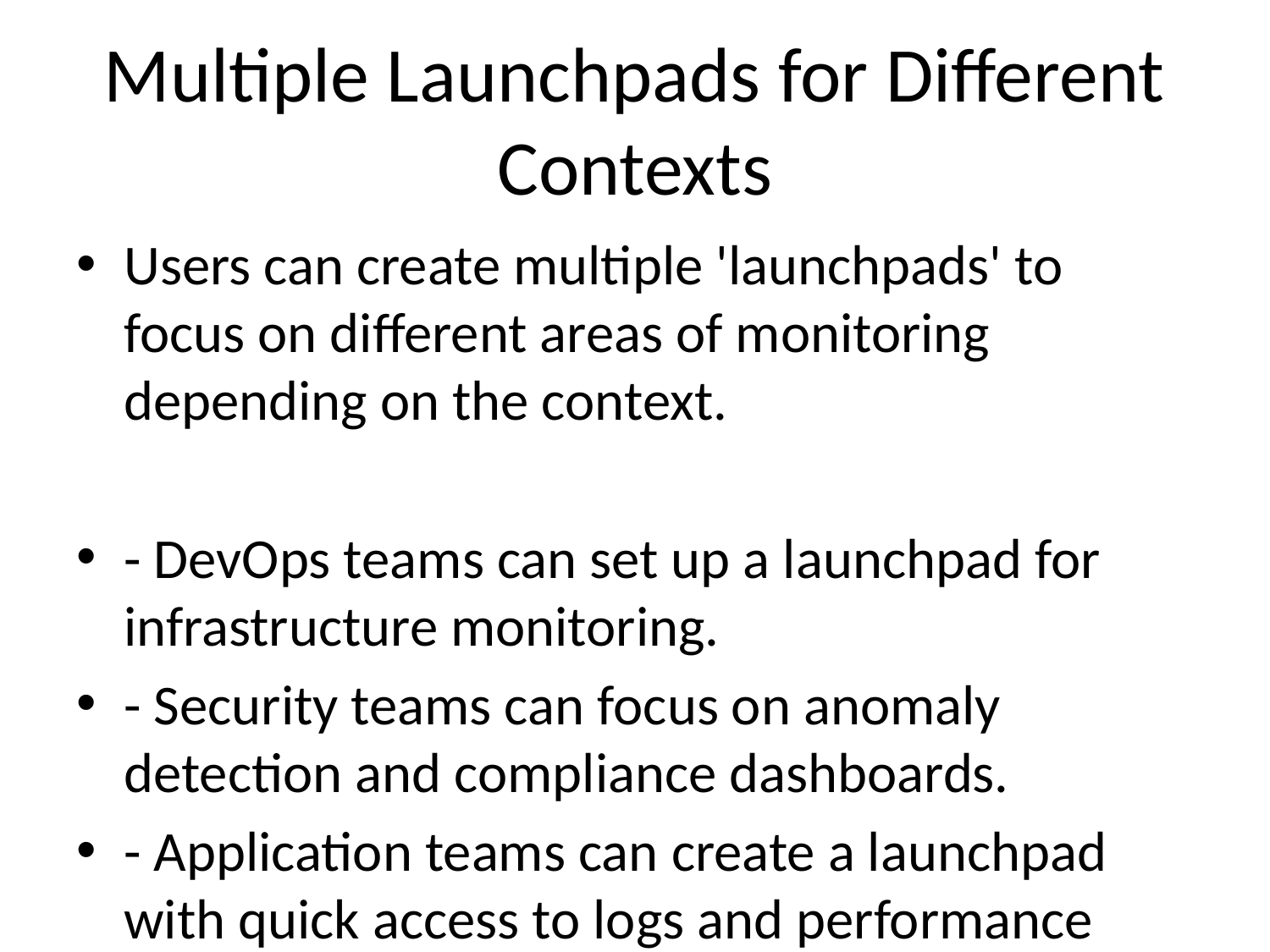

# Multiple Launchpads for Different Contexts
Users can create multiple 'launchpads' to focus on different areas of monitoring depending on the context.

- DevOps teams can set up a launchpad for infrastructure monitoring.
- Security teams can focus on anomaly detection and compliance dashboards.
- Application teams can create a launchpad with quick access to logs and performance metrics.